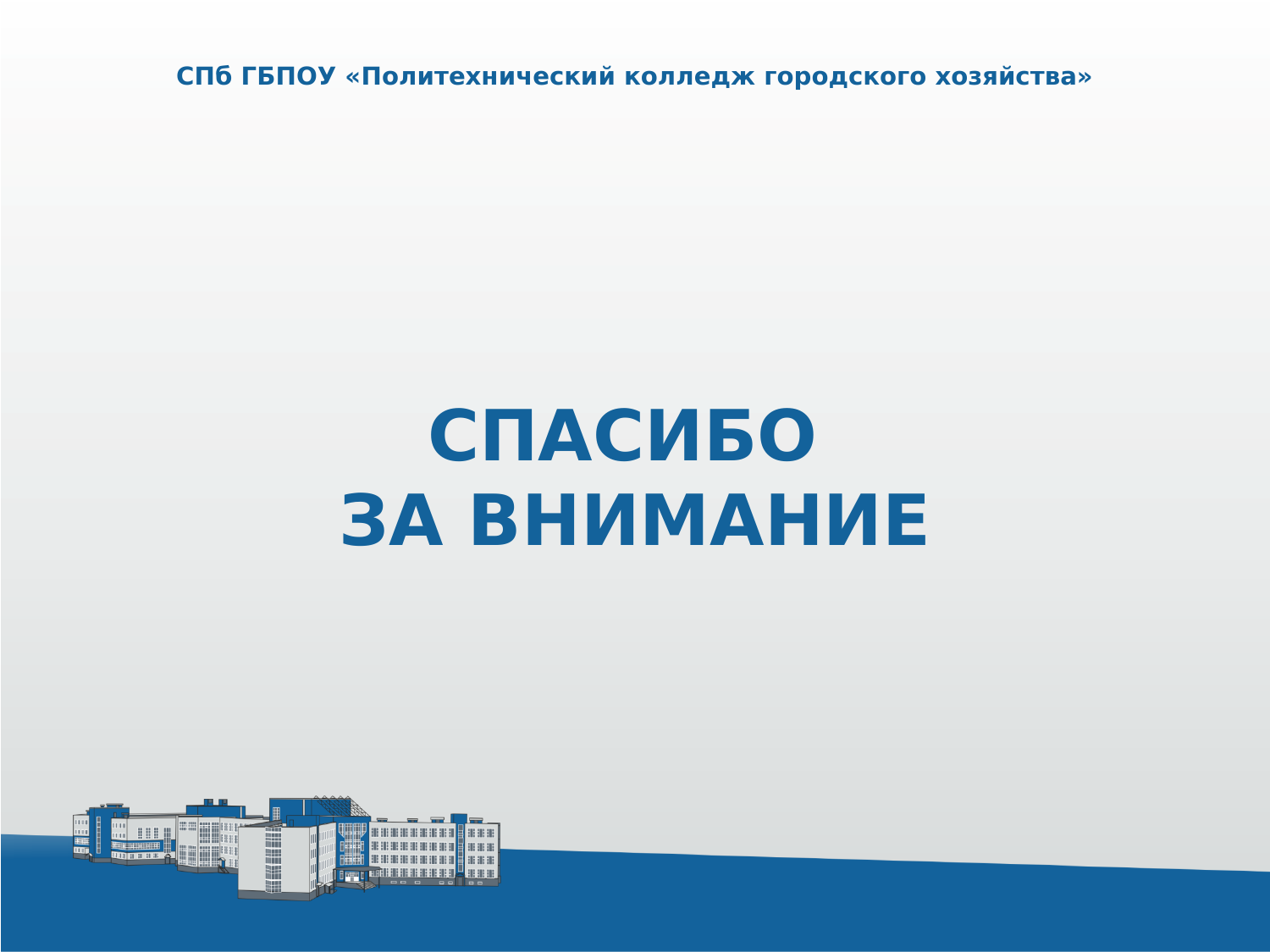

СПб ГБПОУ «Политехнический колледж городского хозяйства»
СПАСИБО
ЗА ВНИМАНИЕ